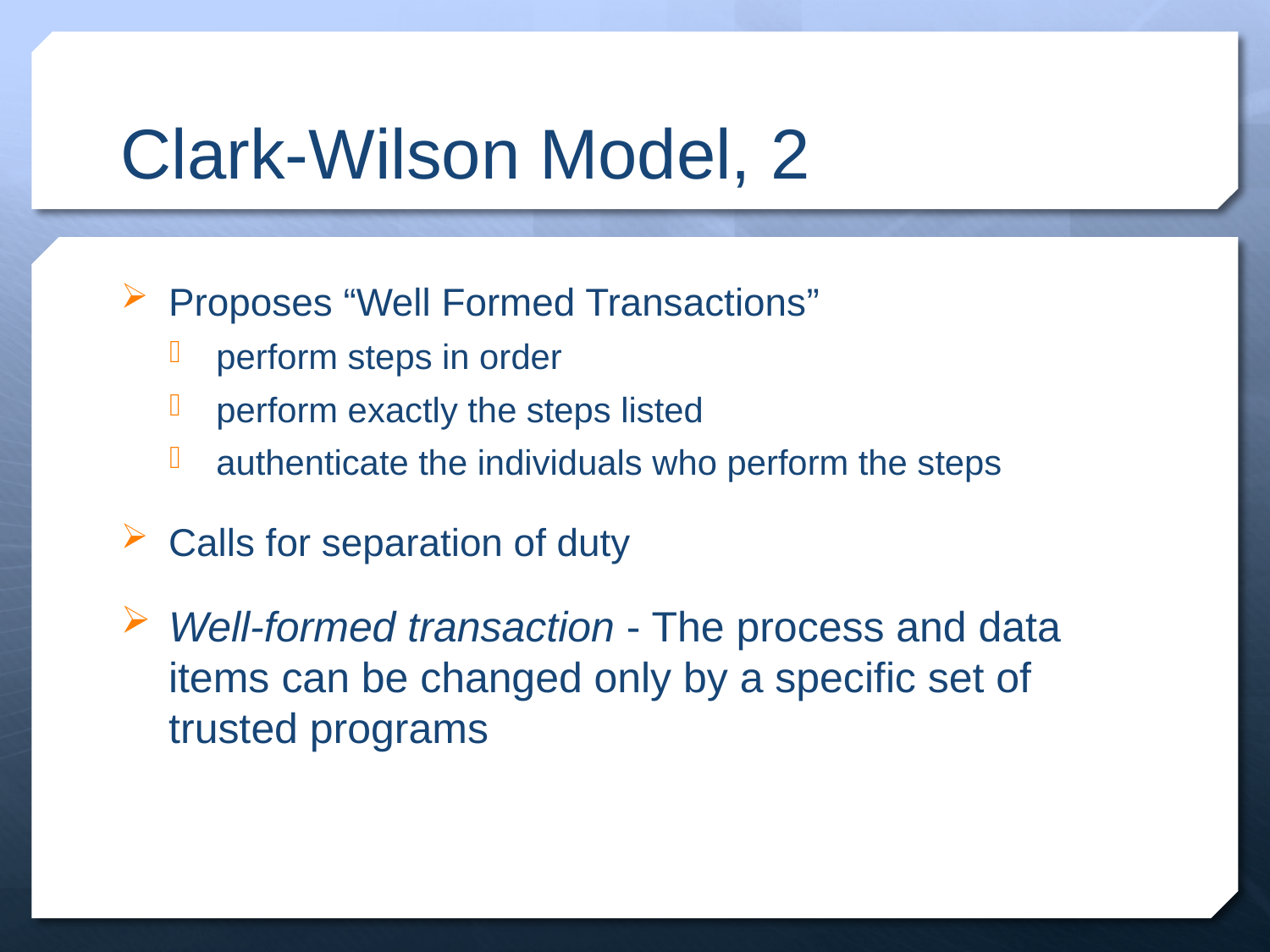

# Clark-Wilson Model, 2
Proposes “Well Formed Transactions”
perform steps in order
perform exactly the steps listed
authenticate the individuals who perform the steps
Calls for separation of duty
Well-formed transaction - The process and data items can be changed only by a specific set of trusted programs